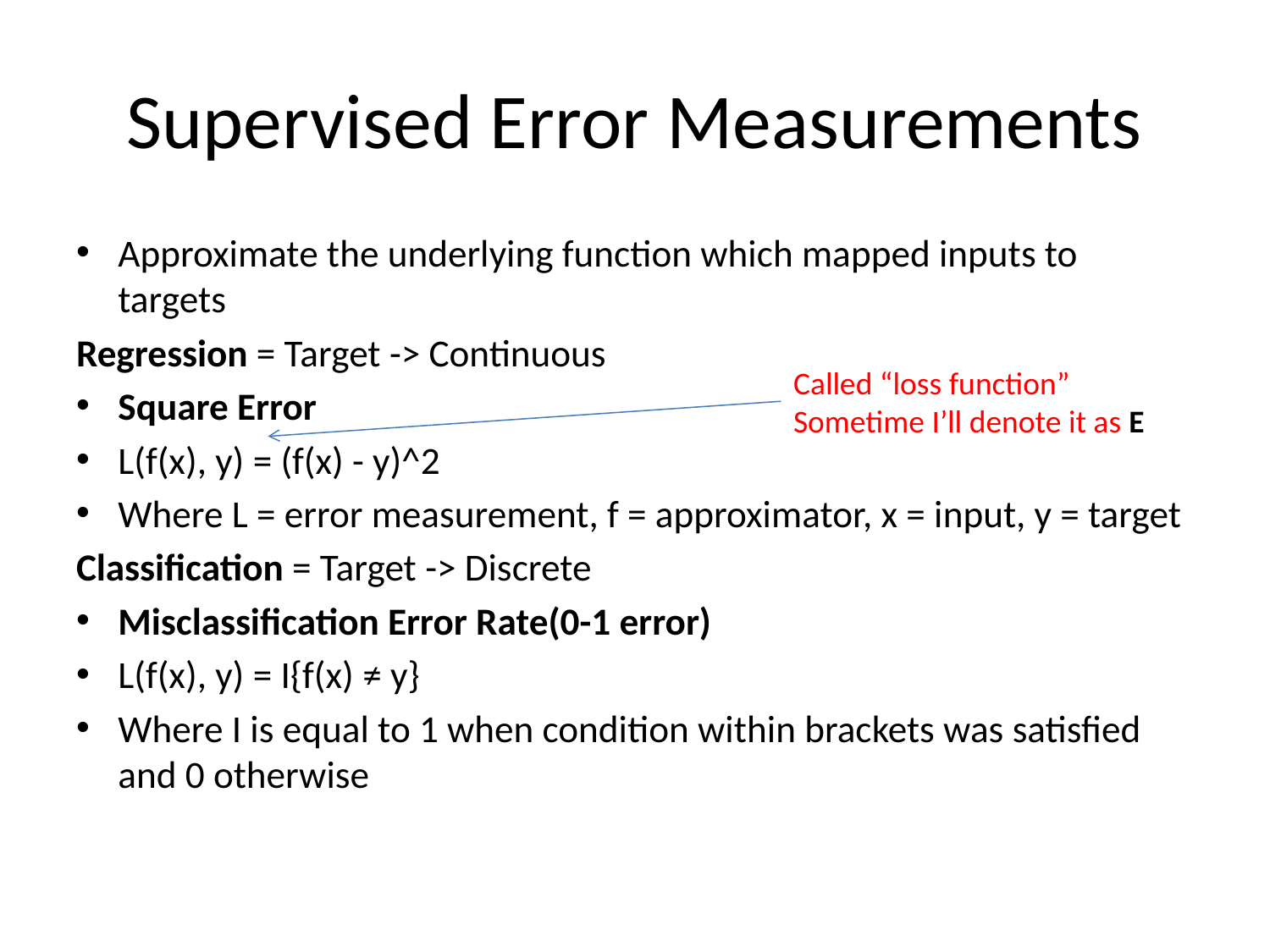

# Supervised Error Measurements
Approximate the underlying function which mapped inputs to targets
Regression = Target -> Continuous
Square Error
L(f(x), y) = (f(x) - y)^2
Where L = error measurement, f = approximator, x = input, y = target
Classification = Target -> Discrete
Misclassification Error Rate(0-1 error)
L(f(x), y) = I{f(x) ≠ y}
Where I is equal to 1 when condition within brackets was satisfied and 0 otherwise
Called “loss function”
Sometime I’ll denote it as E